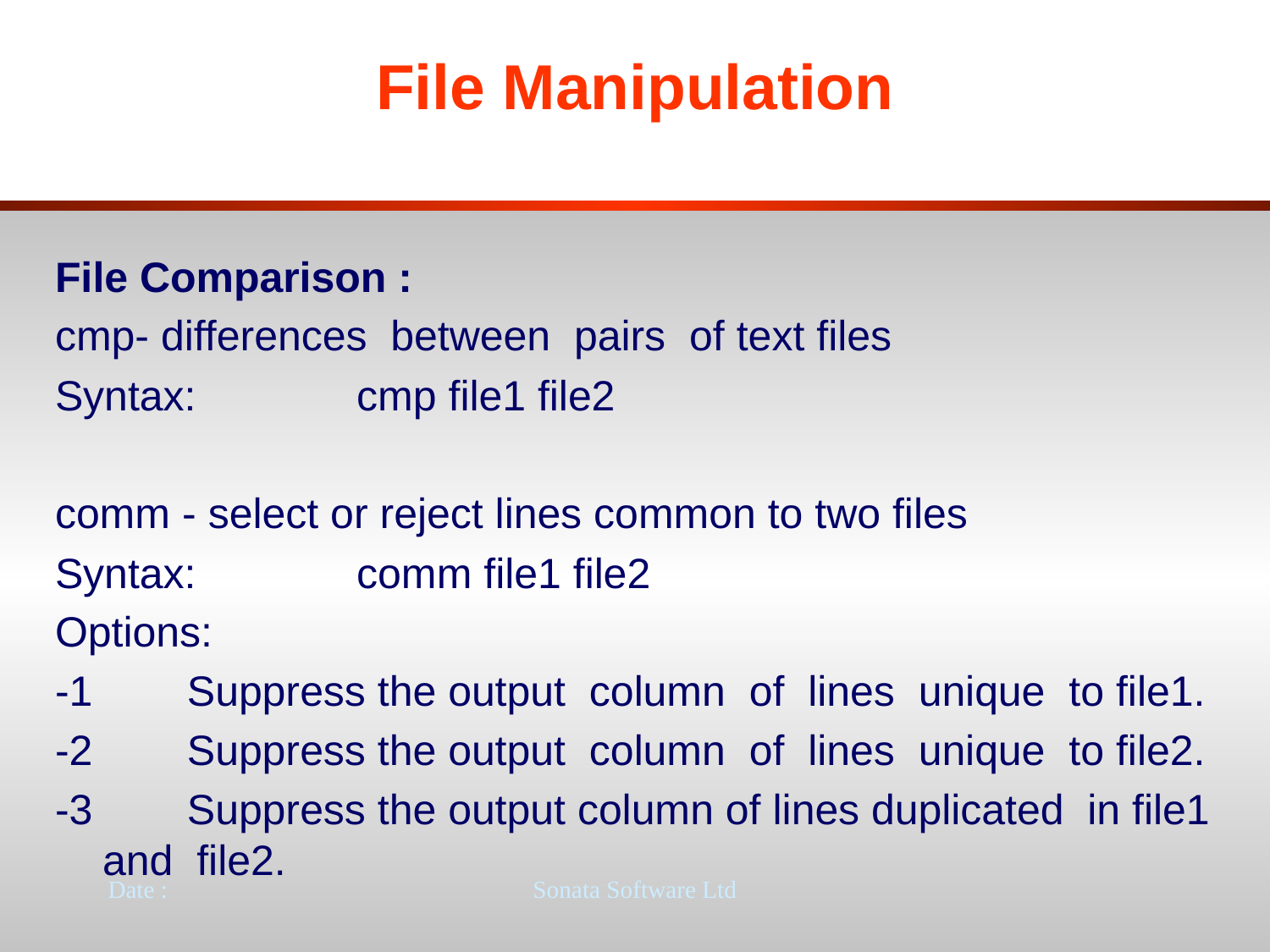

# File Manipulation
File Comparison :
cmp- differences  between  pairs  of text files
Syntax:		cmp file1 file2

comm - select or reject lines common to two files
Syntax:		comm file1 file2
Options:
-1        Suppress the output  column  of  lines  unique  to file1.
-2        Suppress the output  column  of  lines  unique  to file2.
-3        Suppress the output column of lines duplicated  in file1 and  file2.
Date :
Sonata Software Ltd